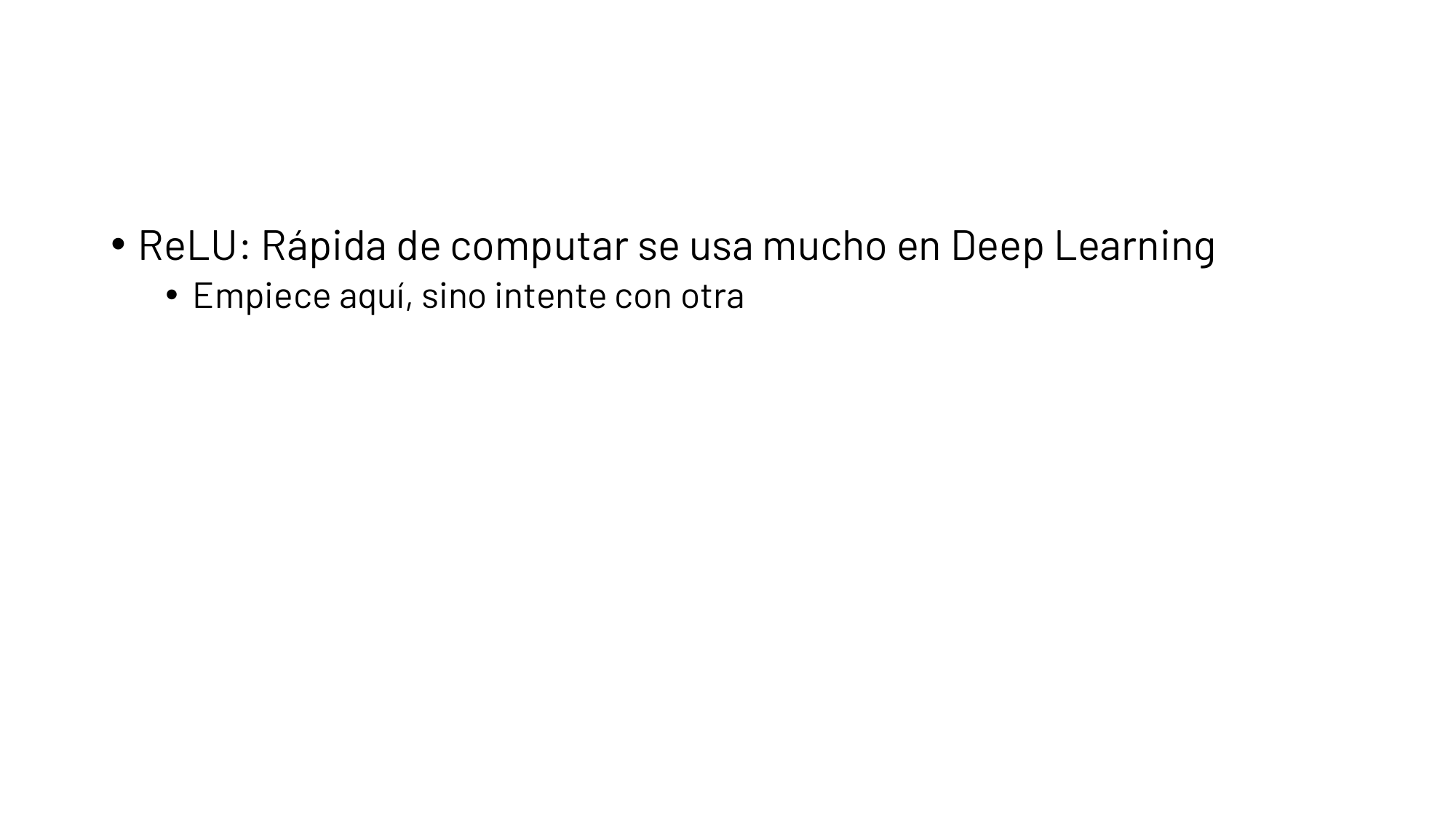

#
ReLU: Rápida de computar se usa mucho en Deep Learning
Empiece aquí, sino intente con otra